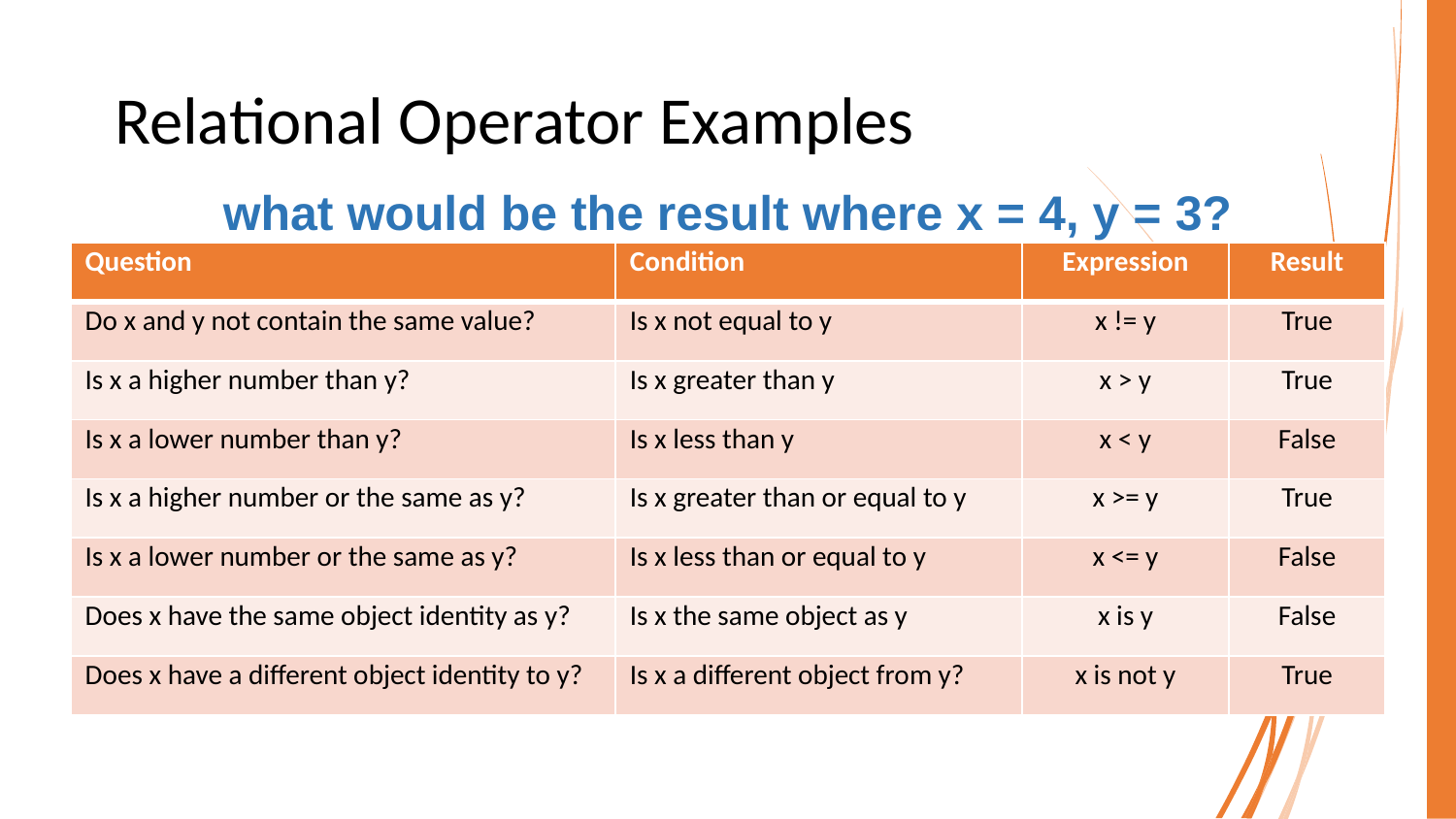

# Relational Operator Examples
what would be the result where x = 4, y = 3?
| Question | Condition | Expression | Result |
| --- | --- | --- | --- |
| Do x and y not contain the same value? | Is x not equal to y | x != y | True |
| Is x a higher number than y? | Is x greater than y | x > y | True |
| Is x a lower number than y? | Is x less than y | x < y | False |
| Is x a higher number or the same as y? | Is x greater than or equal to y | x >= y | True |
| Is x a lower number or the same as y? | Is x less than or equal to y | x <= y | False |
| Does x have the same object identity as y? | Is x the same object as y | x is y | False |
| Does x have a different object identity to y? | Is x a different object from y? | x is not y | True |